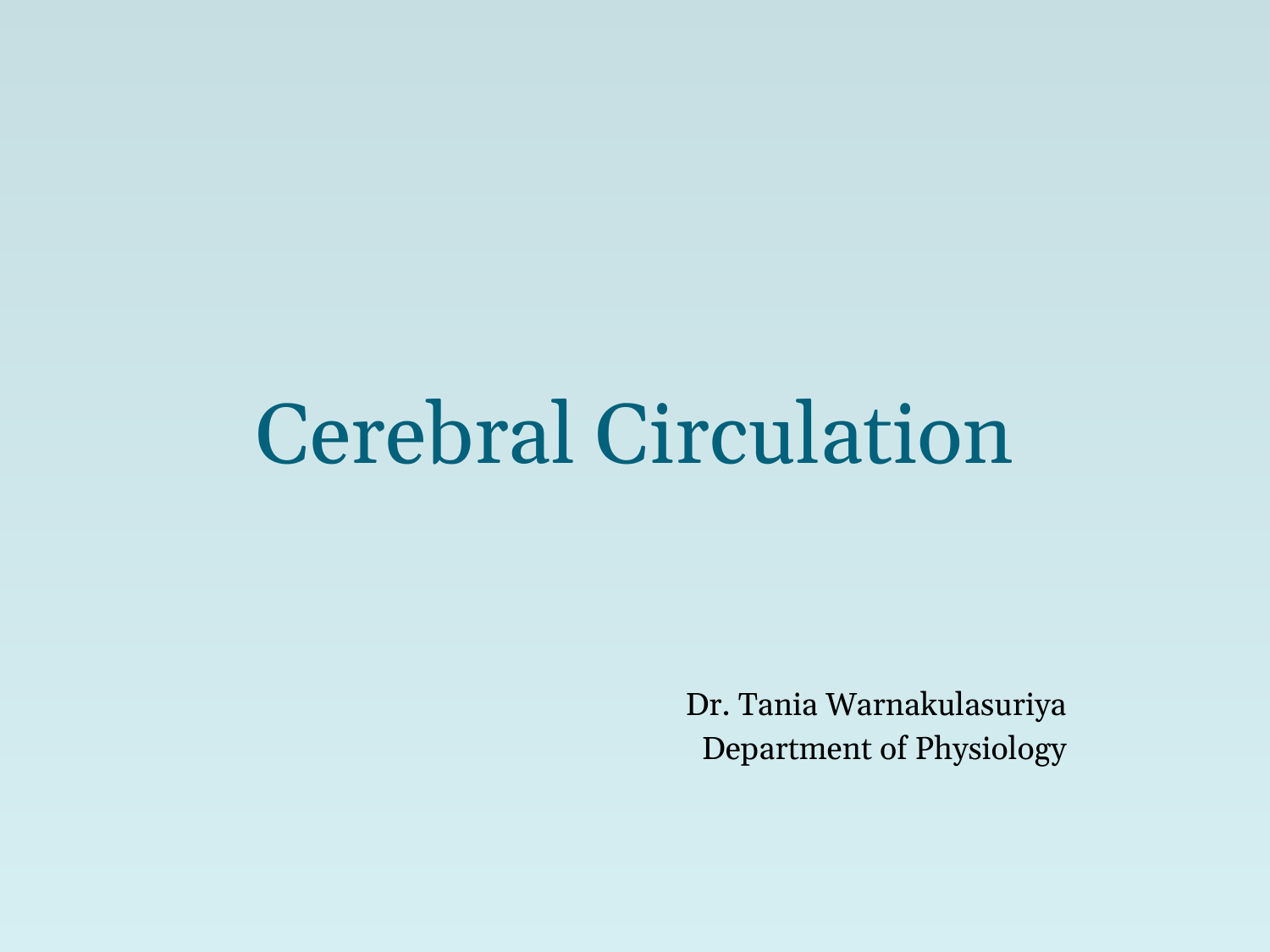

# Cerebral Circulation
Dr. Tania Warnakulasuriya
Department of Physiology